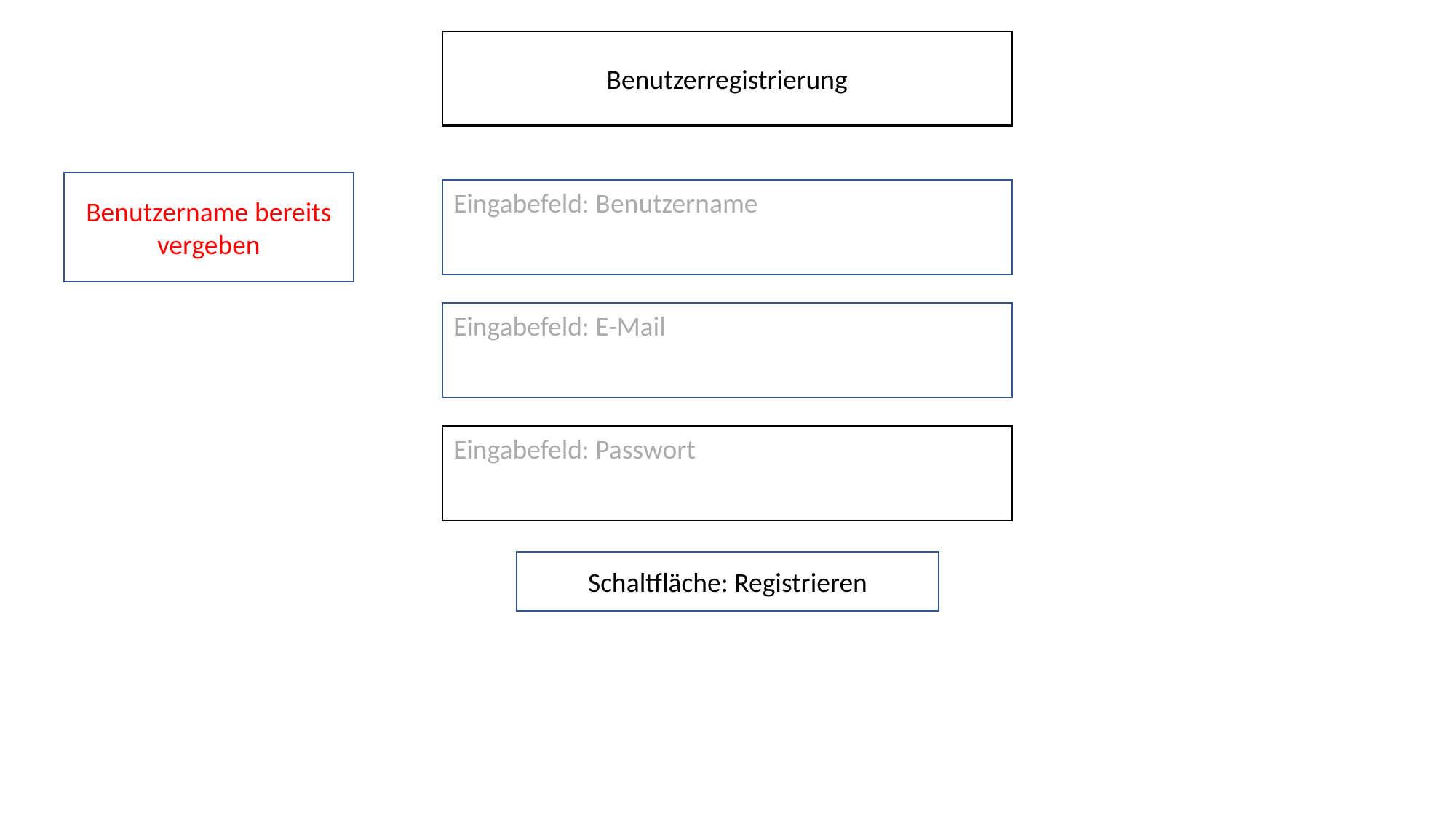

Benutzerregistrierung
Benutzername bereits vergeben
Eingabefeld: Benutzername

Eingabefeld: E-Mail

Eingabefeld: Passwort
Schaltfläche: Registrieren